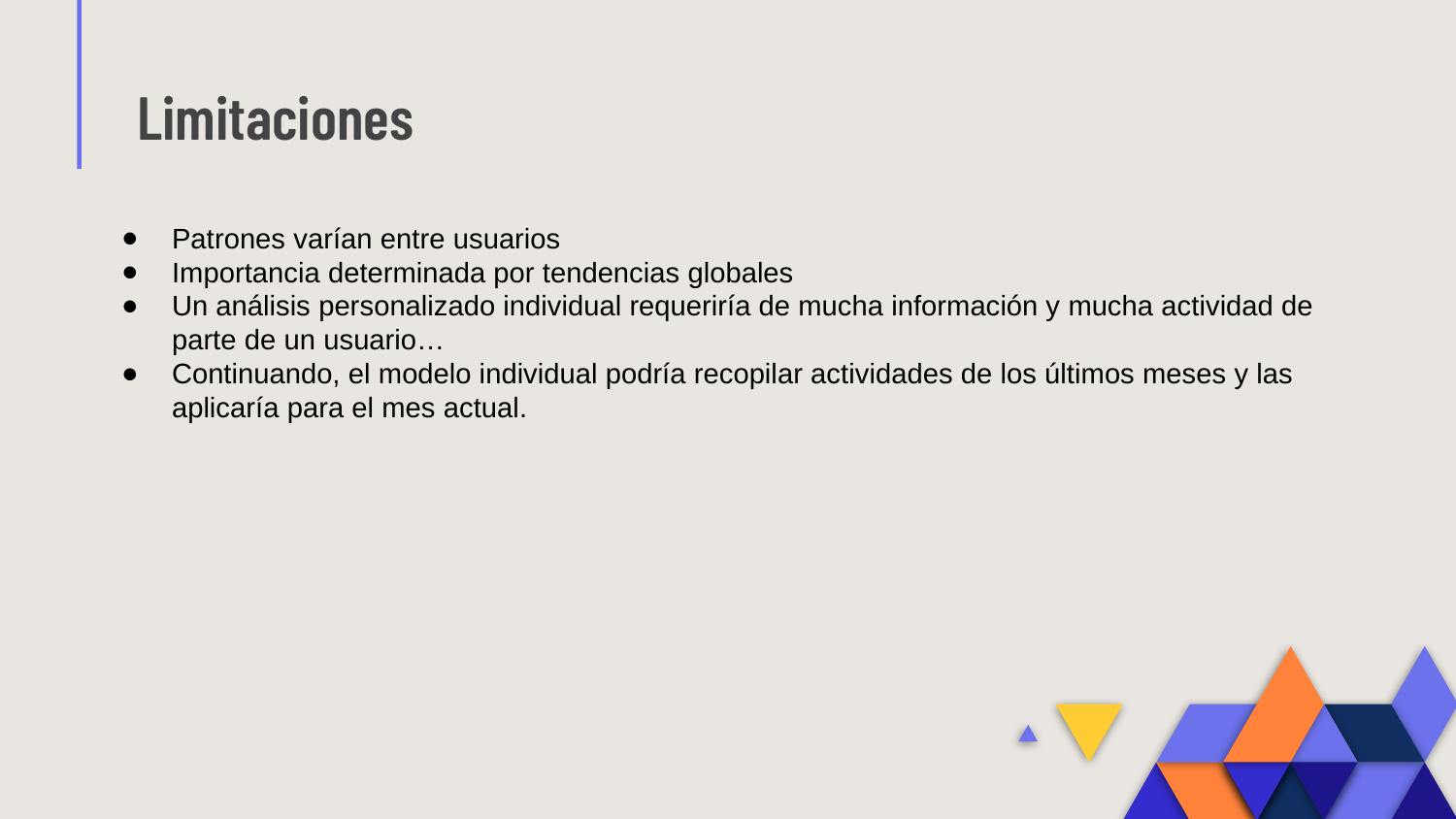

# Limitaciones
Patrones varían entre usuarios
Importancia determinada por tendencias globales
Un análisis personalizado individual requeriría de mucha información y mucha actividad de parte de un usuario…
Continuando, el modelo individual podría recopilar actividades de los últimos meses y las aplicaría para el mes actual.